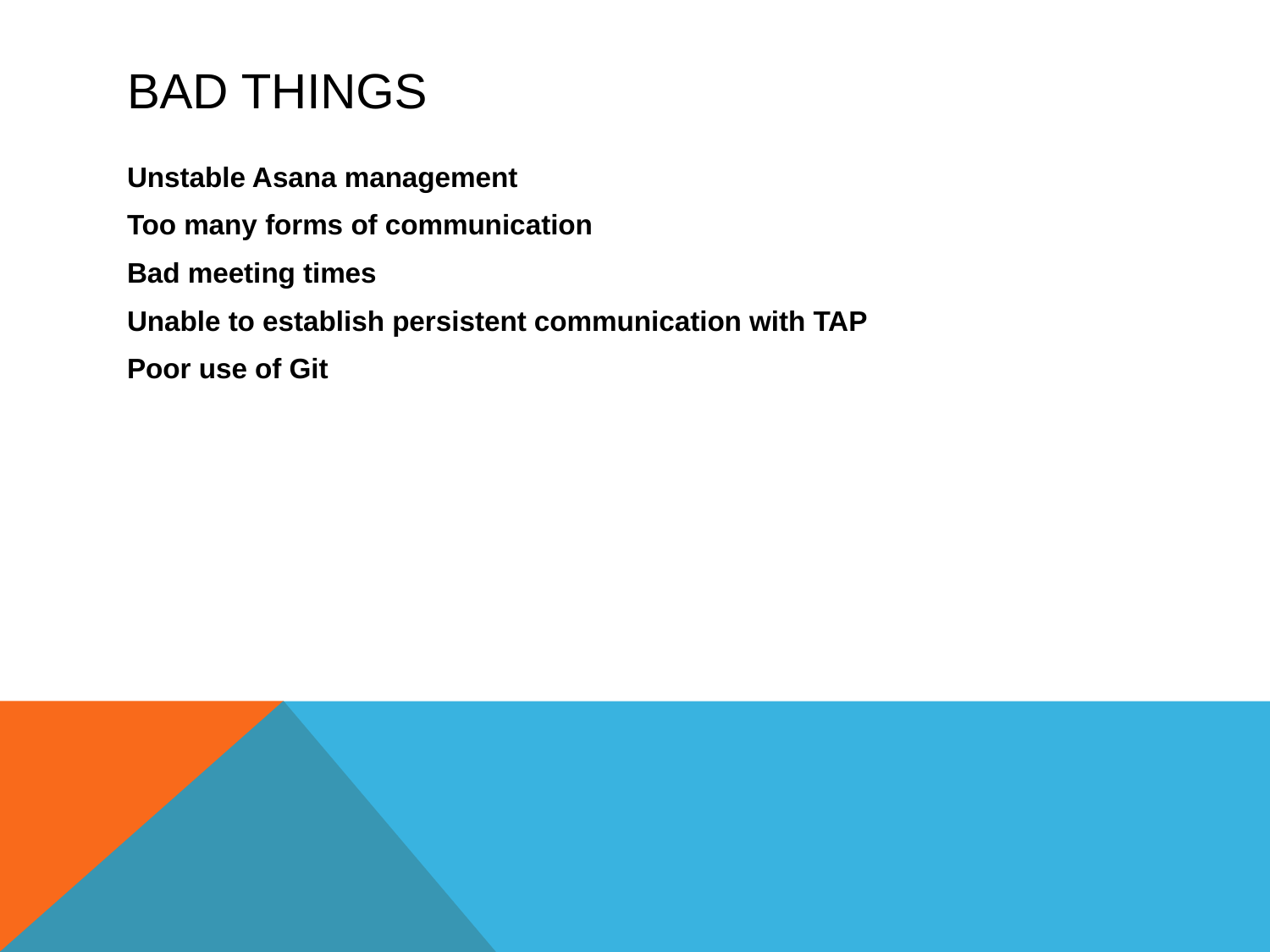

# Bad things
Unstable Asana management
Too many forms of communication
Bad meeting times
Unable to establish persistent communication with TAP
Poor use of Git